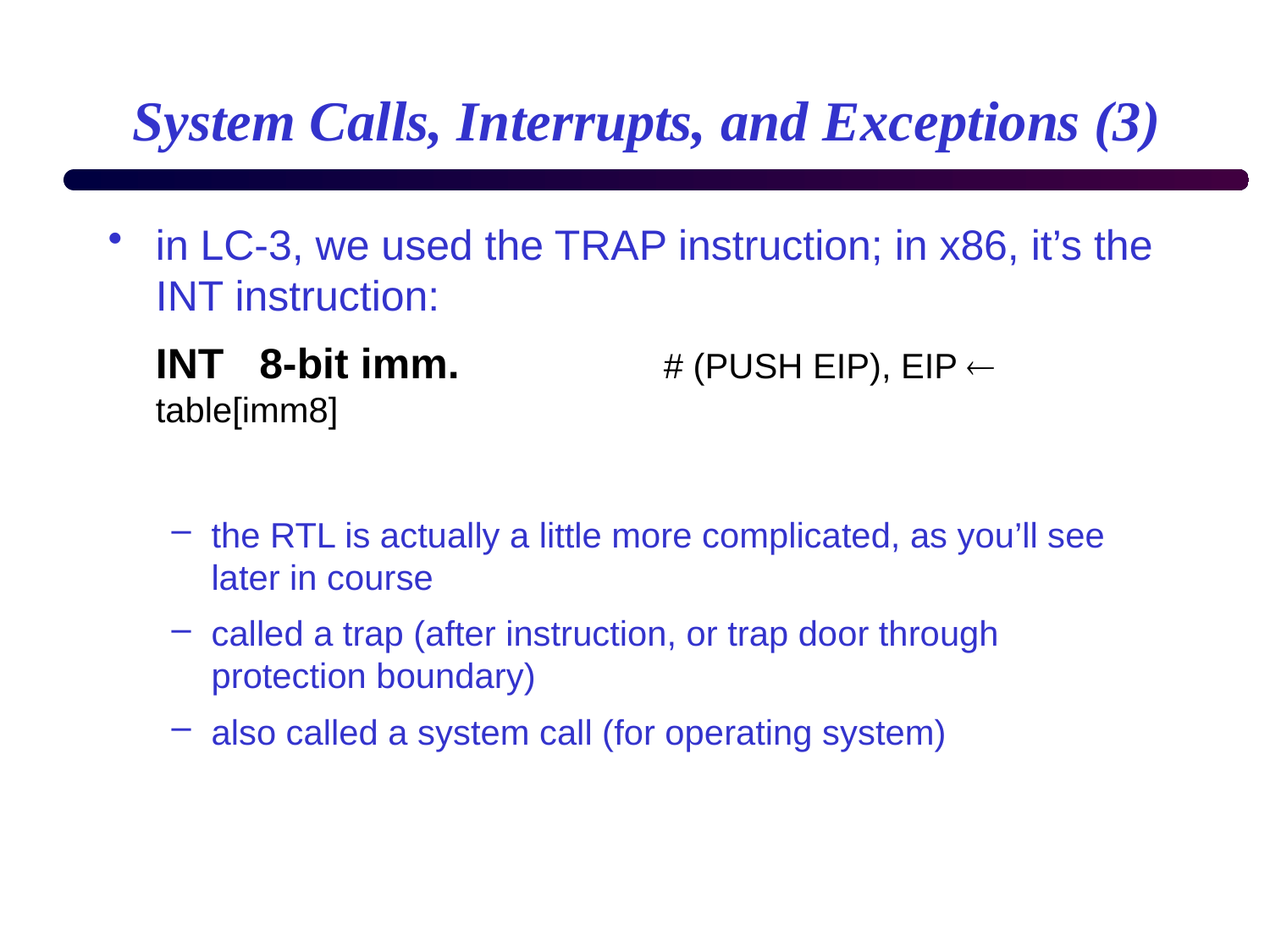

# System Calls, Interrupts, and Exceptions (3)
in LC-3, we used the TRAP instruction; in x86, it’s the INT instruction:
	INT   8-bit imm.		# (PUSH EIP), EIP ← table[imm8]

the RTL is actually a little more complicated, as you’ll see later in course
called a trap (after instruction, or trap door through protection boundary)
also called a system call (for operating system)